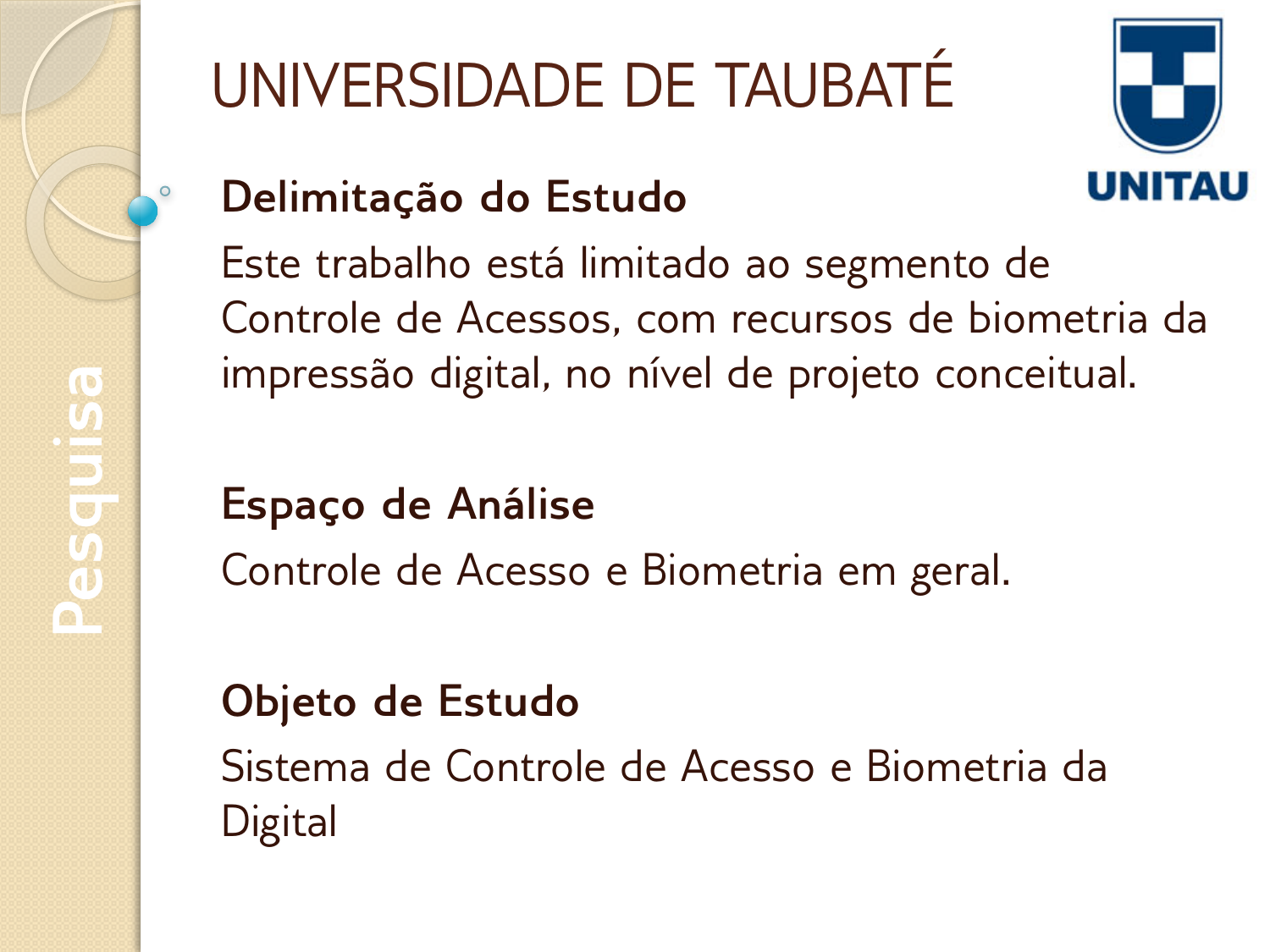

# UNIVERSIDADE DE TAUBATÉ
Delimitação do Estudo
Este trabalho está limitado ao segmento de Controle de Acessos, com recursos de biometria da impressão digital, no nível de projeto conceitual.

Espaço de Análise
Controle de Acesso e Biometria em geral.

Objeto de Estudo
Sistema de Controle de Acesso e Biometria da Digital
Pesquisa